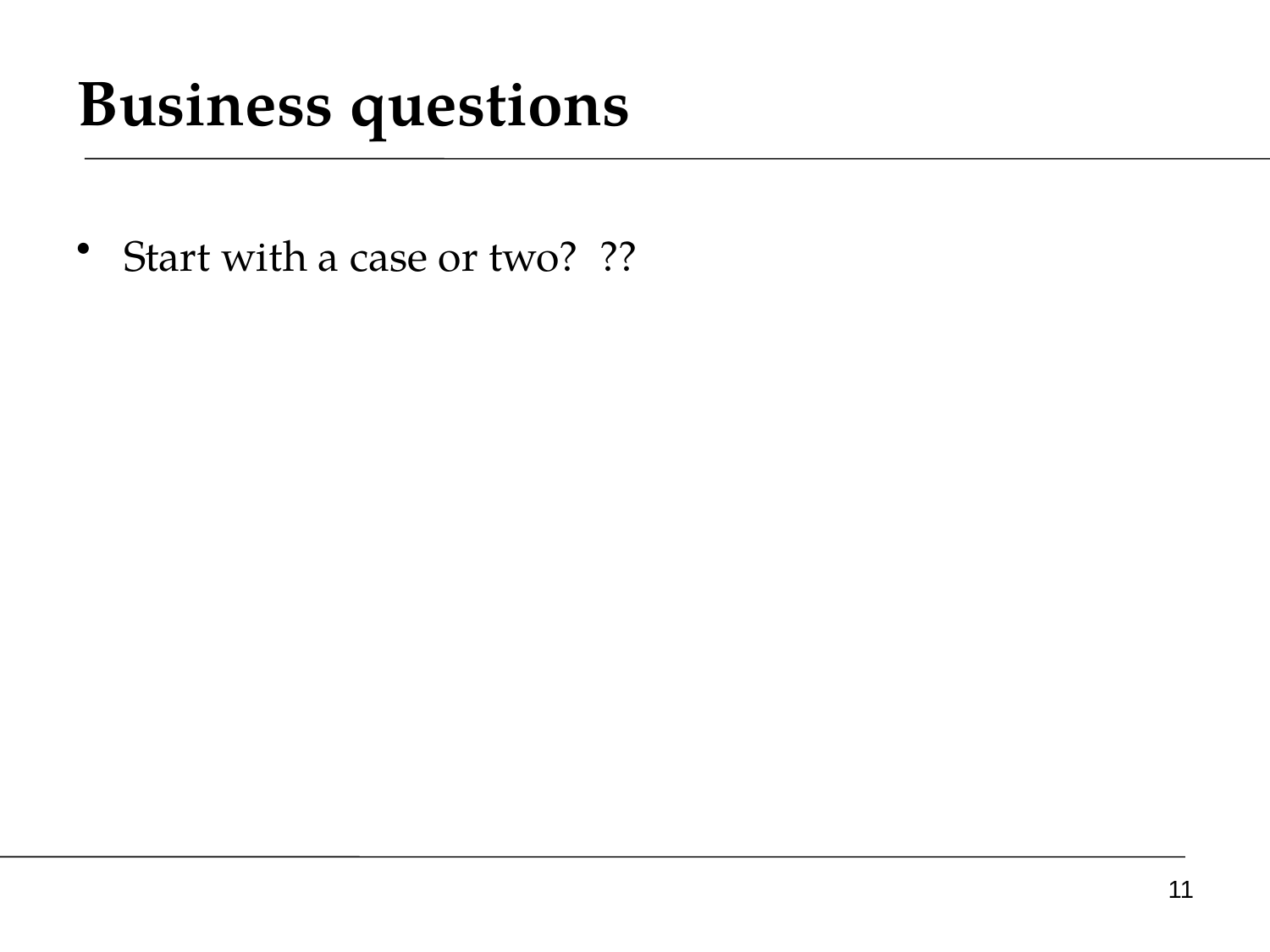

# Business questions
Start with a case or two?  ??
11